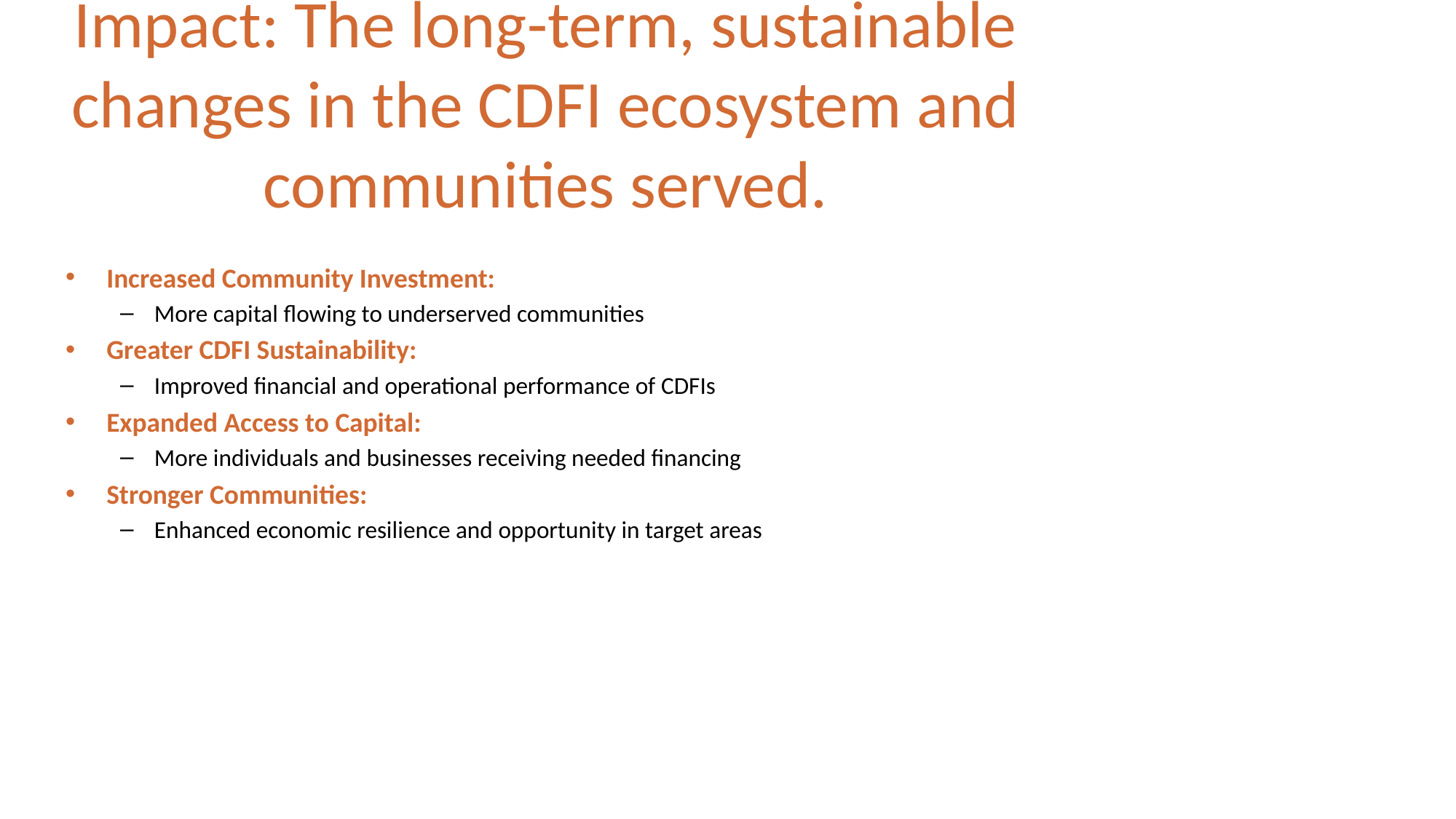

# Impact: The long-term, sustainable changes in the CDFI ecosystem and communities served.

Increased Community Investment:
More capital flowing to underserved communities
Greater CDFI Sustainability:
Improved financial and operational performance of CDFIs
Expanded Access to Capital:
More individuals and businesses receiving needed financing
Stronger Communities:
Enhanced economic resilience and opportunity in target areas